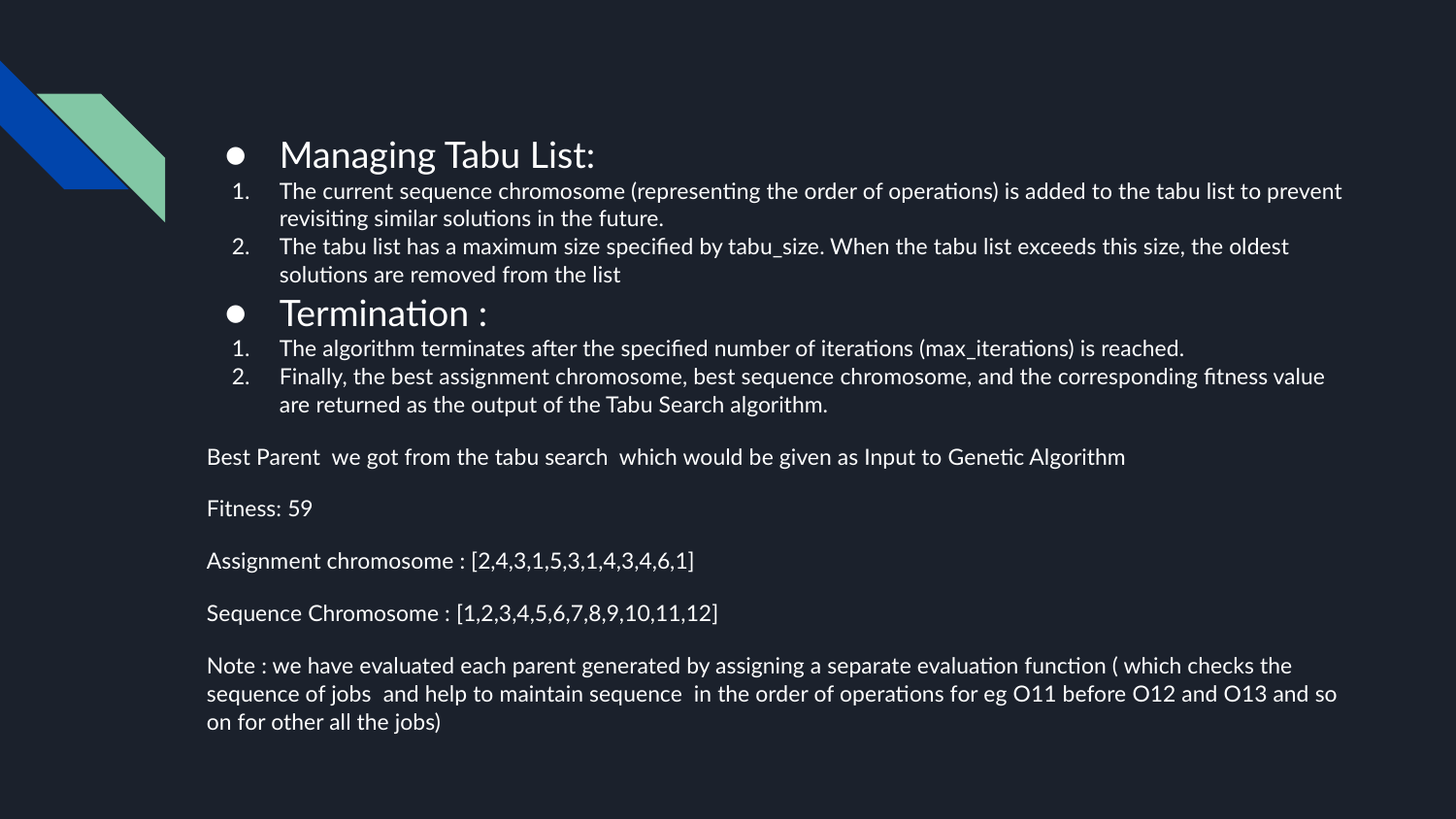

Managing Tabu List:
The current sequence chromosome (representing the order of operations) is added to the tabu list to prevent revisiting similar solutions in the future.
The tabu list has a maximum size specified by tabu_size. When the tabu list exceeds this size, the oldest solutions are removed from the list
Termination :
The algorithm terminates after the specified number of iterations (max_iterations) is reached.
Finally, the best assignment chromosome, best sequence chromosome, and the corresponding fitness value are returned as the output of the Tabu Search algorithm.
Best Parent  we got from the tabu search  which would be given as Input to Genetic Algorithm
Fitness: 59
Assignment chromosome : [2,4,3,1,5,3,1,4,3,4,6,1]
Sequence Chromosome : [1,2,3,4,5,6,7,8,9,10,11,12]
Note : we have evaluated each parent generated by assigning a separate evaluation function ( which checks the sequence of jobs  and help to maintain sequence  in the order of operations for eg O11 before O12 and O13 and so on for other all the jobs)